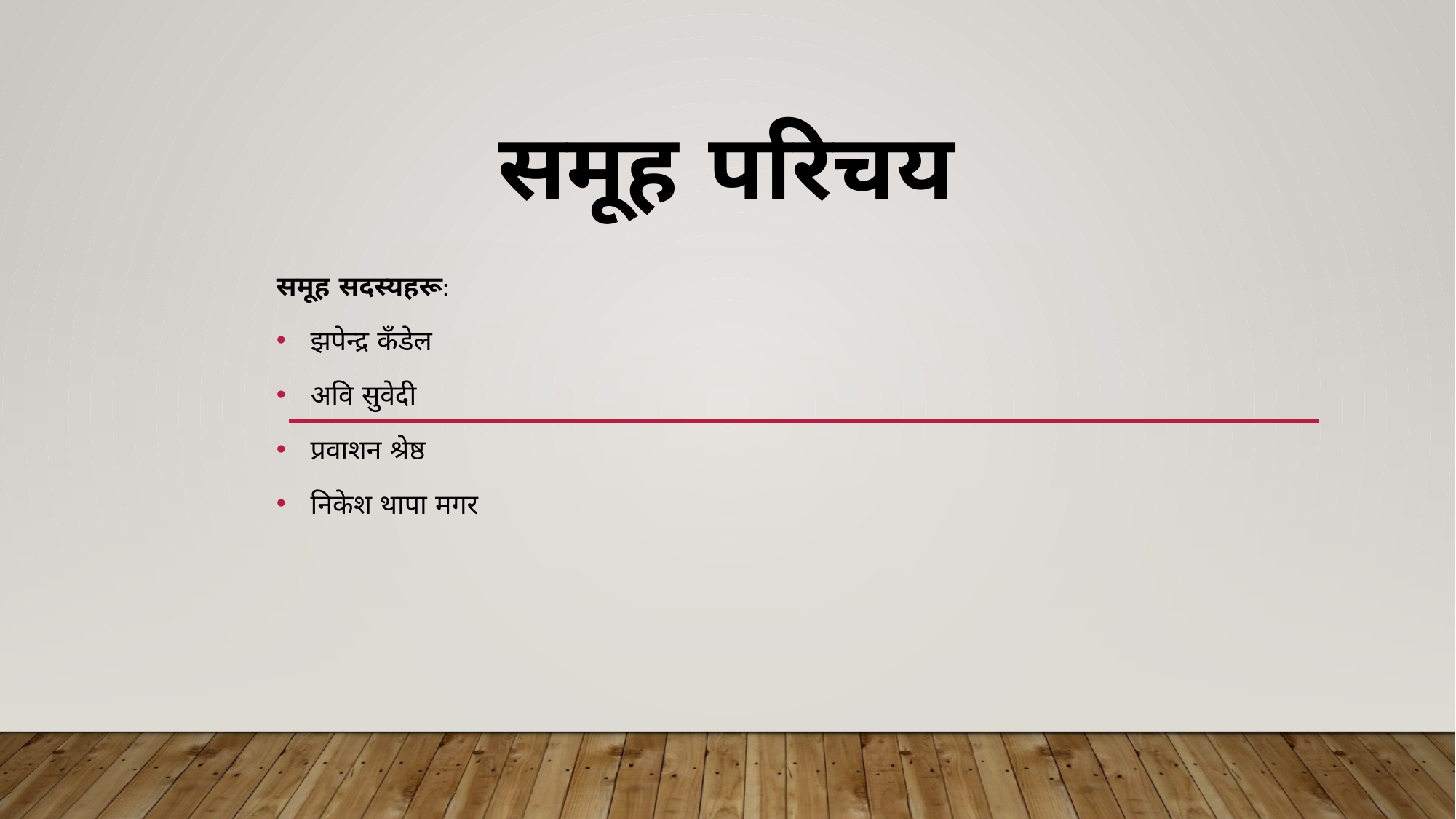

# समूह परिचय
समूह सदस्यहरू:
झपेन्द्र कँडेल
अवि सुवेदी
प्रवाशन श्रेष्ठ
निकेश थापा मगर